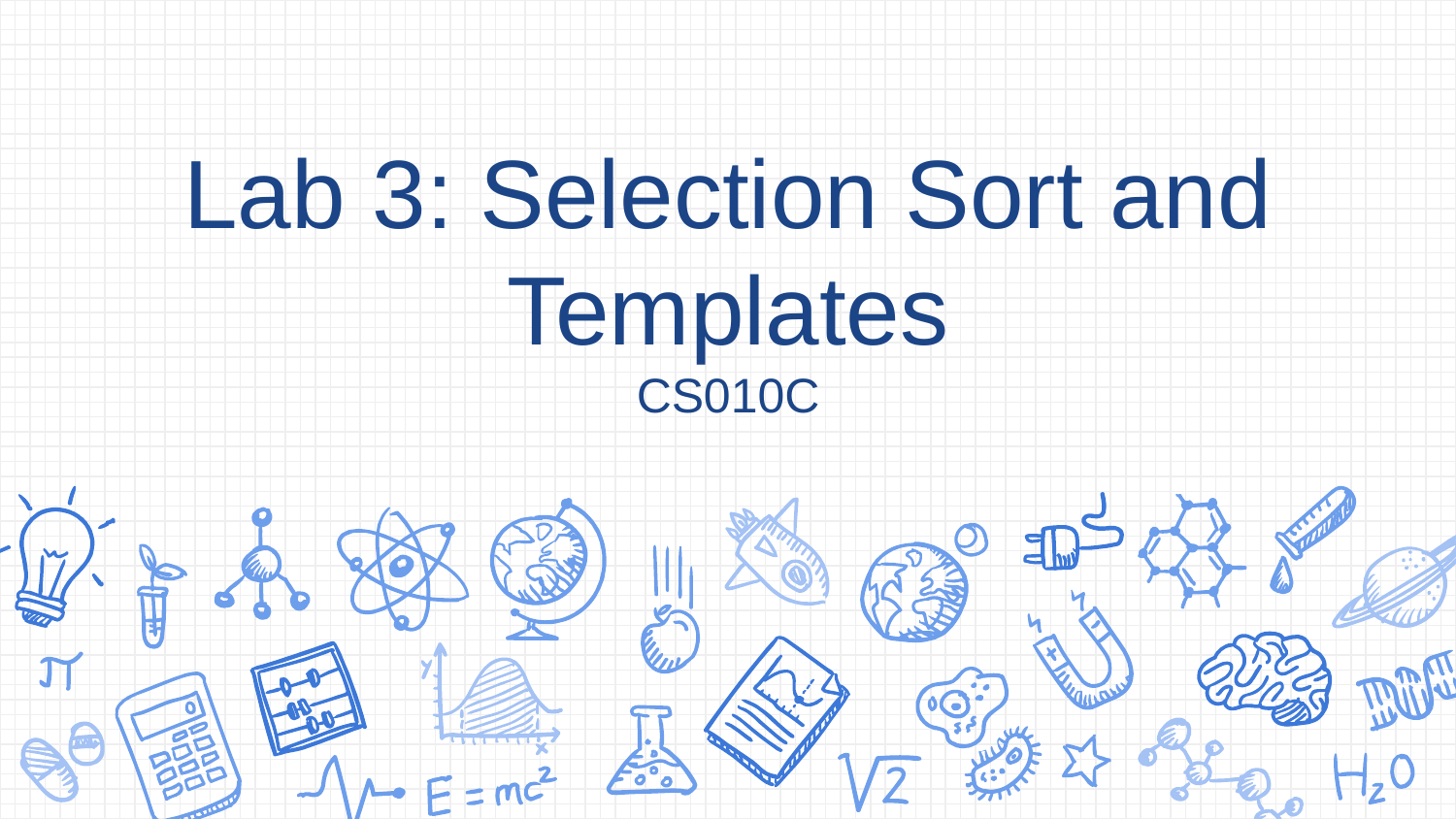

# Lab 3: Selection Sort and Templates
CS010C